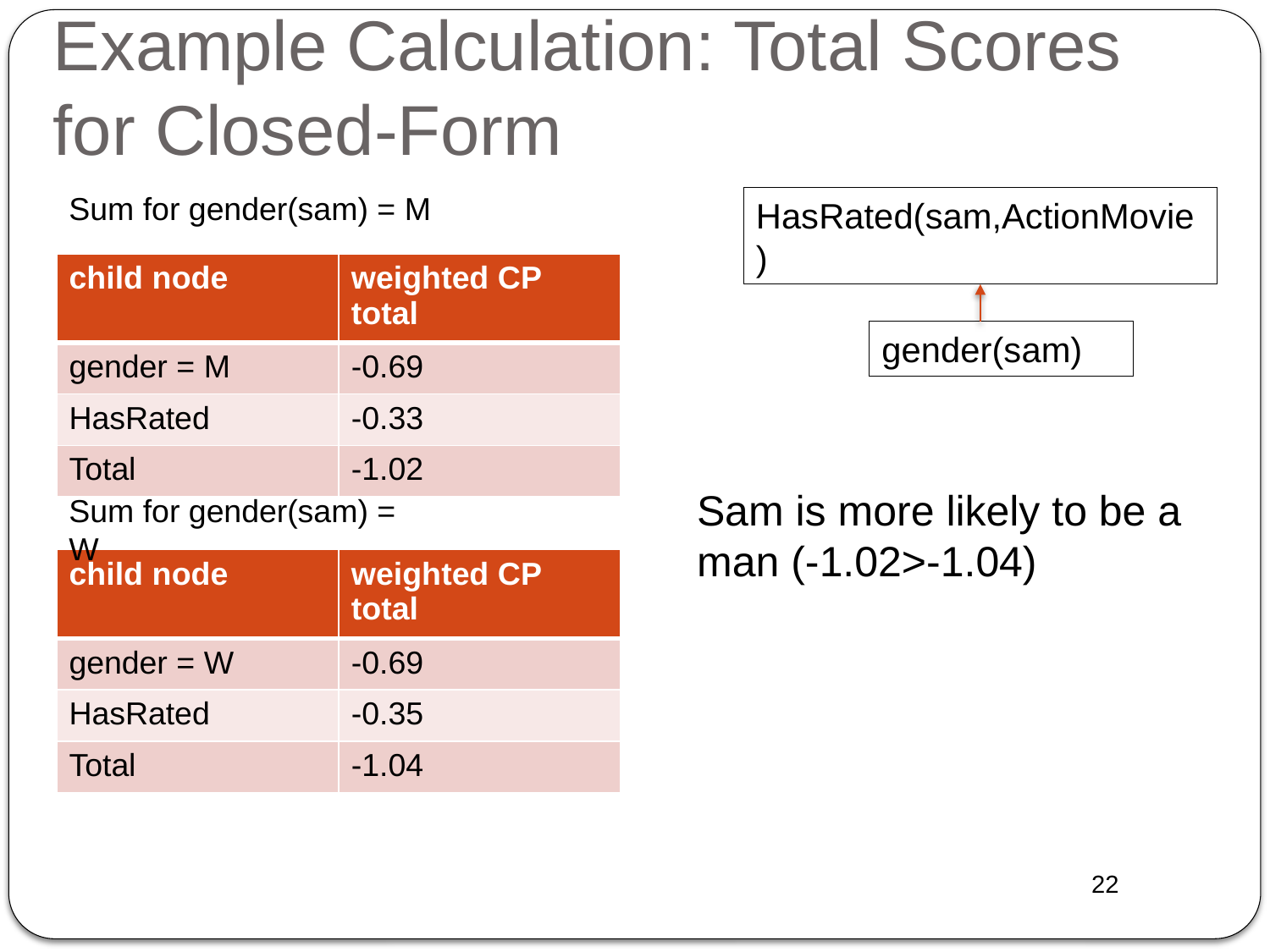

# Example Calculation: Total Scores for Closed-Form
Sum for gender(sam) = M
HasRated(sam,ActionMovie)
gender(sam)
| child node | weighted CP total |
| --- | --- |
| gender = M | -0.69 |
| HasRated | -0.33 |
| Total | -1.02 |
Sam is more likely to be a man (-1.02>-1.04)
Sum for gender(sam) = W
| child node | weighted CP total |
| --- | --- |
| gender = W | -0.69 |
| HasRated | -0.35 |
| Total | -1.04 |